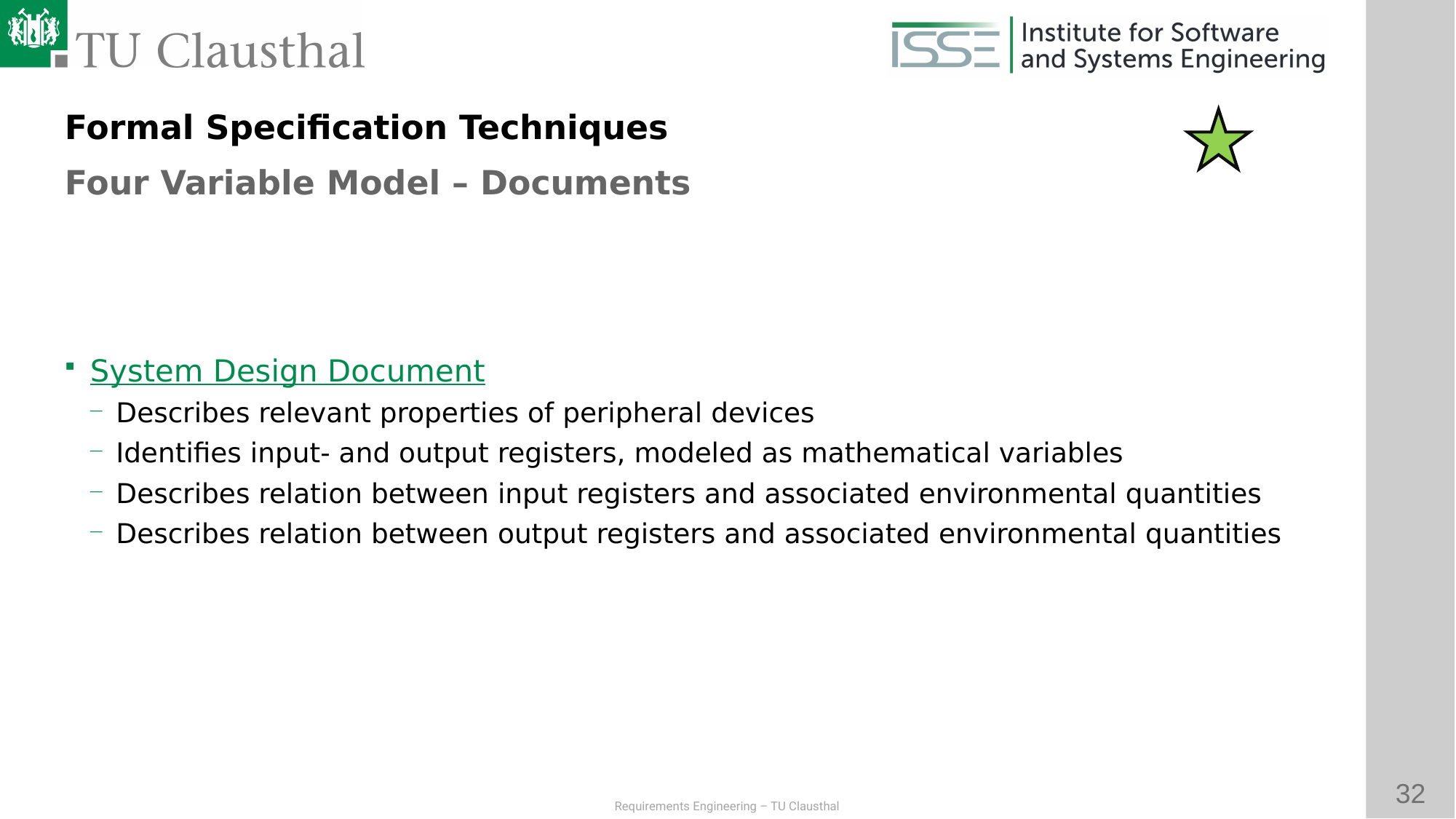

Formal Specification Techniques

Four Variable Model – Documents
# System Design Document
Describes relevant properties of peripheral devices
Identifies input- and output registers, modeled as mathematical variables
Describes relation between input registers and associated environmental quantities
Describes relation between output registers and associated environmental quantities